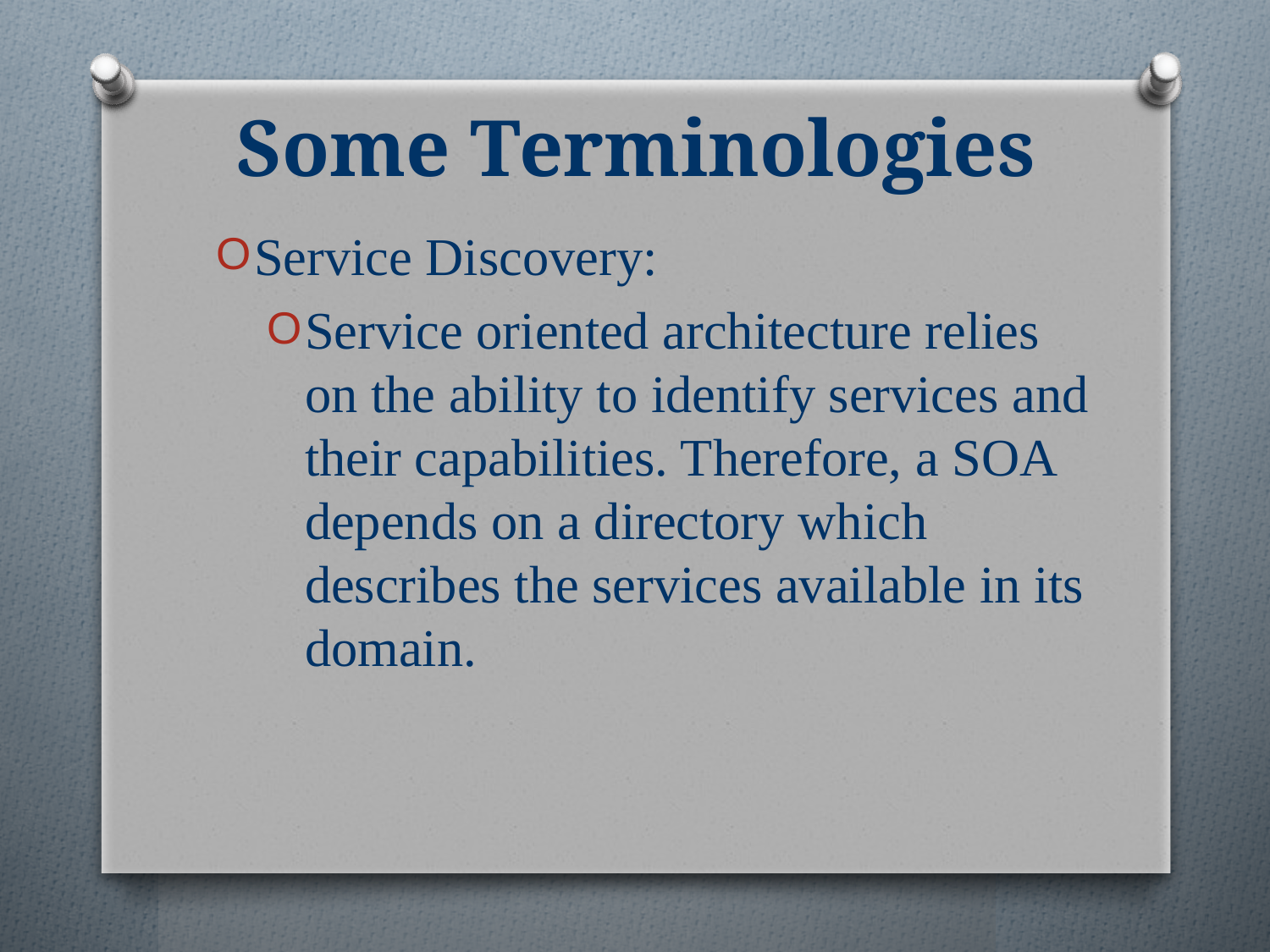

# Some Terminologies
Service Discovery:
Service oriented architecture relies on the ability to identify services and their capabilities. Therefore, a SOA depends on a directory which describes the services available in its domain.